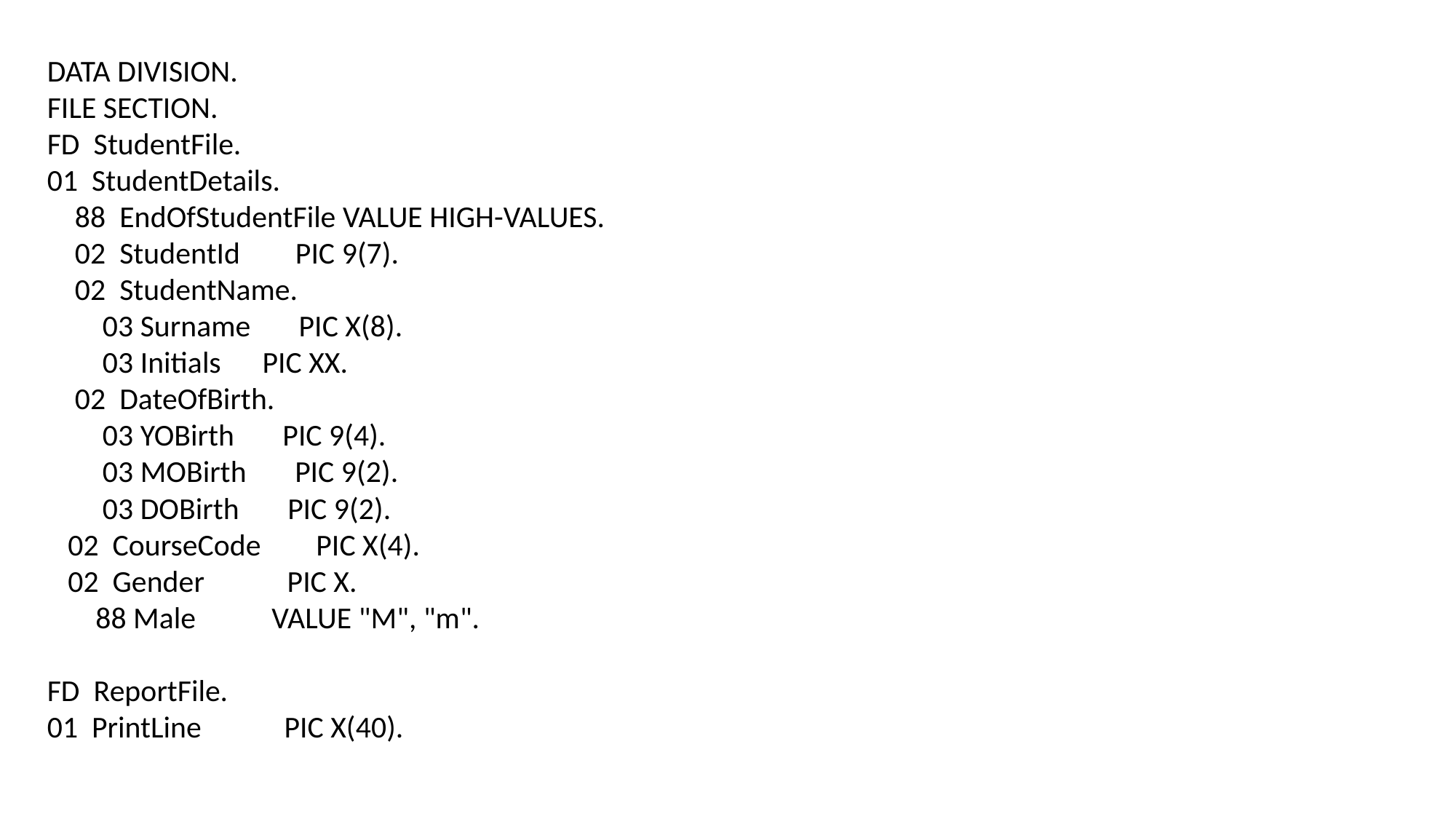

DATA DIVISION.
FILE SECTION.
FD  StudentFile.
01  StudentDetails.
    88  EndOfStudentFile VALUE HIGH-VALUES.
    02  StudentId        PIC 9(7).
    02  StudentName.
        03 Surname       PIC X(8).
        03 Initials      PIC XX.
    02  DateOfBirth.
        03 YOBirth       PIC 9(4).
        03 MOBirth       PIC 9(2).
        03 DOBirth       PIC 9(2).
   02  CourseCode        PIC X(4).
   02  Gender            PIC X.
       88 Male           VALUE "M", "m".

FD  ReportFile.
01  PrintLine            PIC X(40).